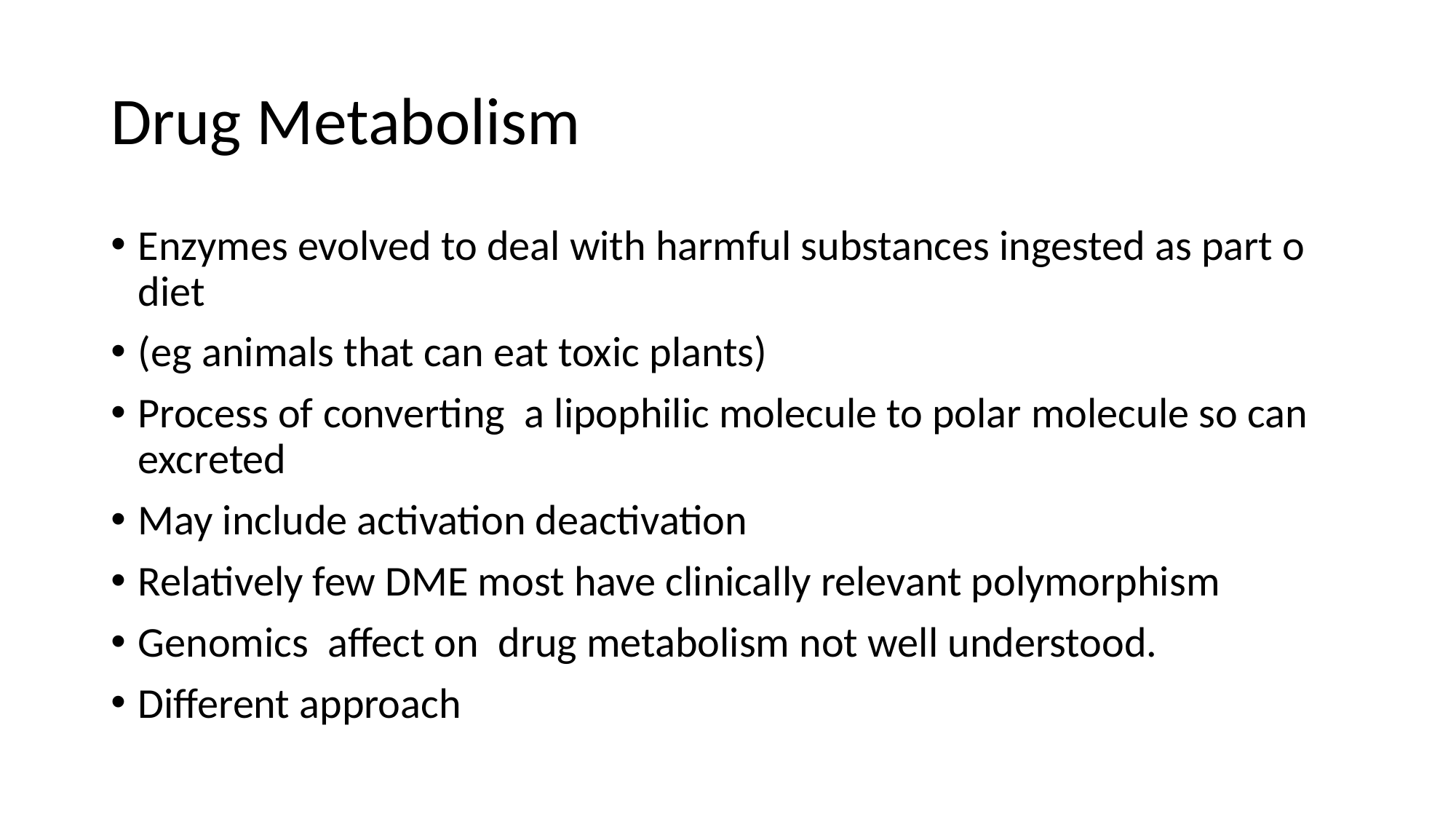

# Drug Metabolism
Enzymes evolved to deal with harmful substances ingested as part o diet
(eg animals that can eat toxic plants)
Process of converting  a lipophilic molecule to polar molecule so can excreted
May include activation deactivation
Relatively few DME most have clinically relevant polymorphism
Genomics  affect on  drug metabolism not well understood.
Different approach